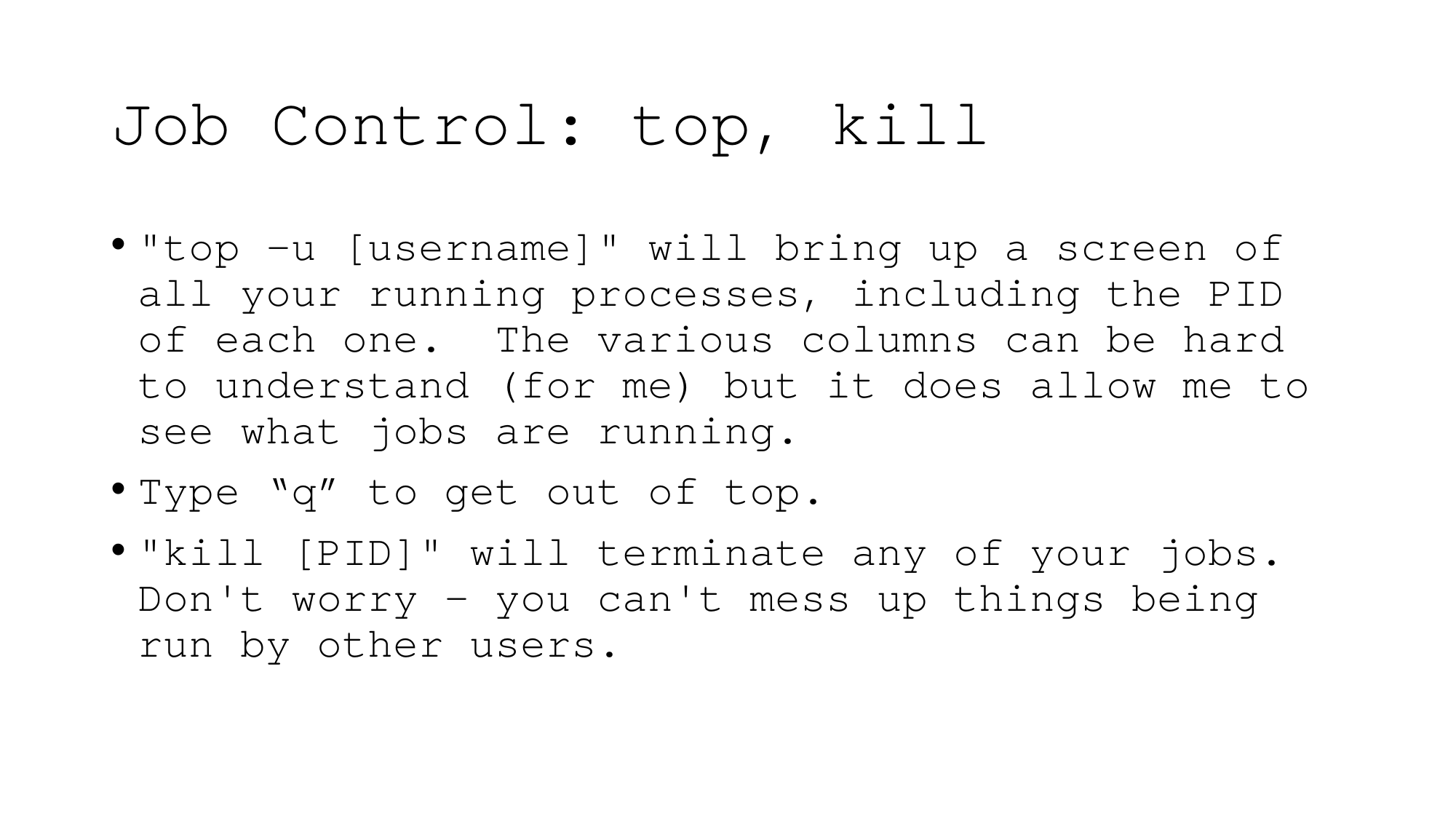

# Job Control: top, kill
"top -u [username]" will bring up a screen of all your running processes, including the PID of each one.  The various columns can be hard to understand (for me) but it does allow me to see what jobs are running.
Type “q” to get out of top.
"kill [PID]" will terminate any of your jobs.  Don't worry – you can't mess up things being run by other users.